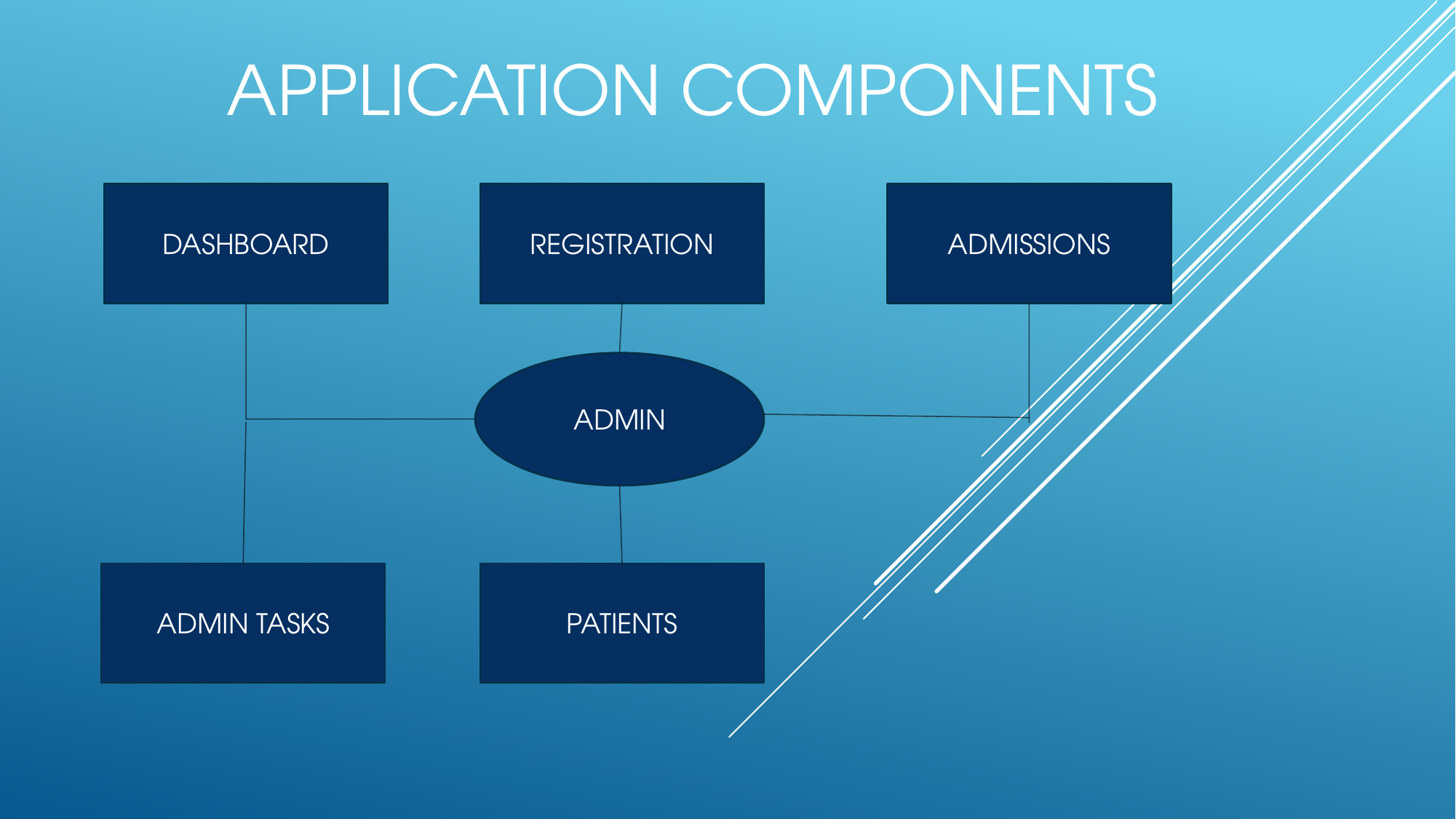

# APPLICATION COMPONENTS
DASHBOARD
REGISTRATION
ADMISSIONS
ADMIN
ADMIN TASKS
PATIENTS